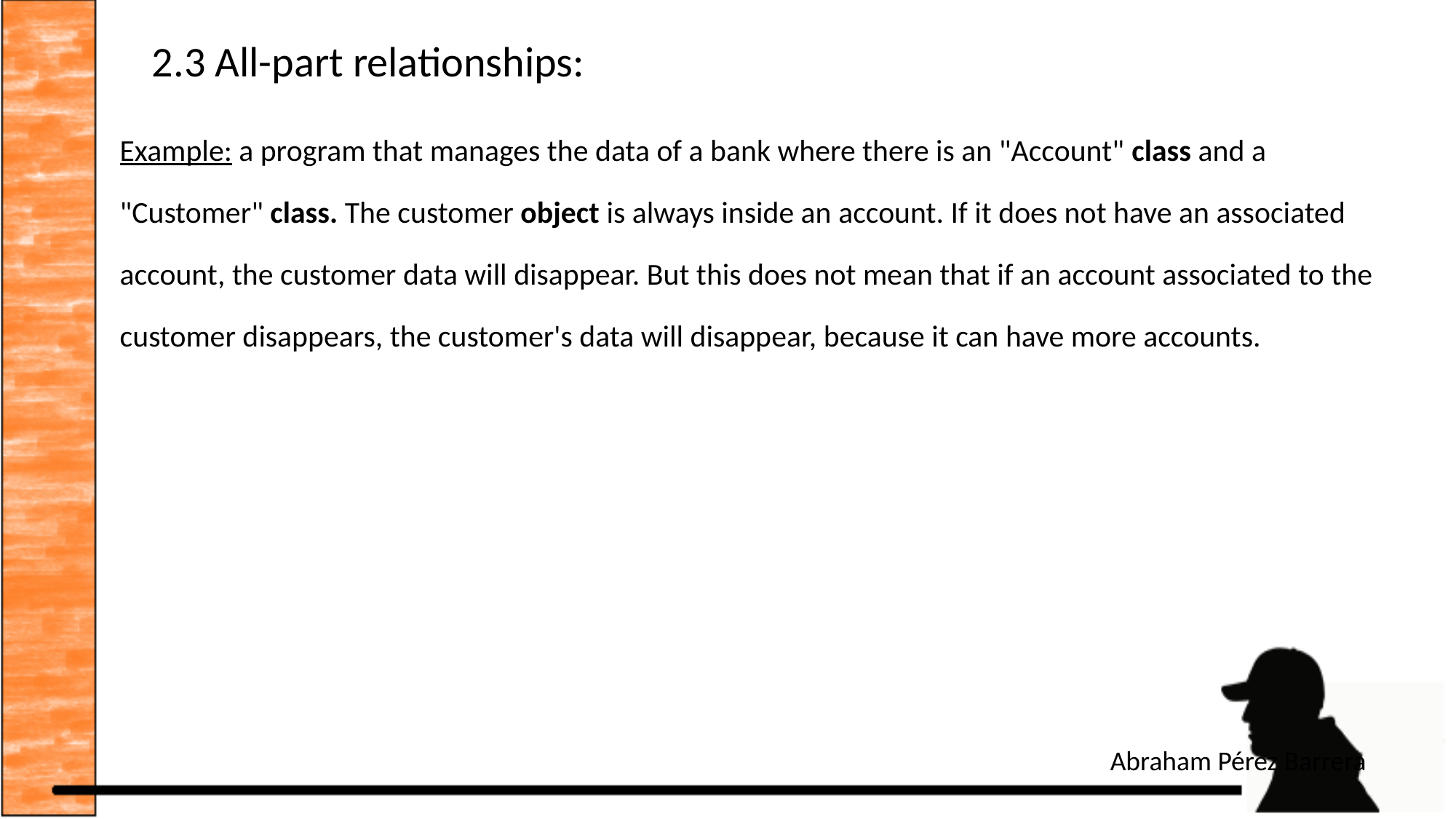

# 2.3 All-part relationships:
Example: a program that manages the data of a bank where there is an "Account" class and a "Customer" class. The customer object is always inside an account. If it does not have an associated account, the customer data will disappear. But this does not mean that if an account associated to the customer disappears, the customer's data will disappear, because it can have more accounts.